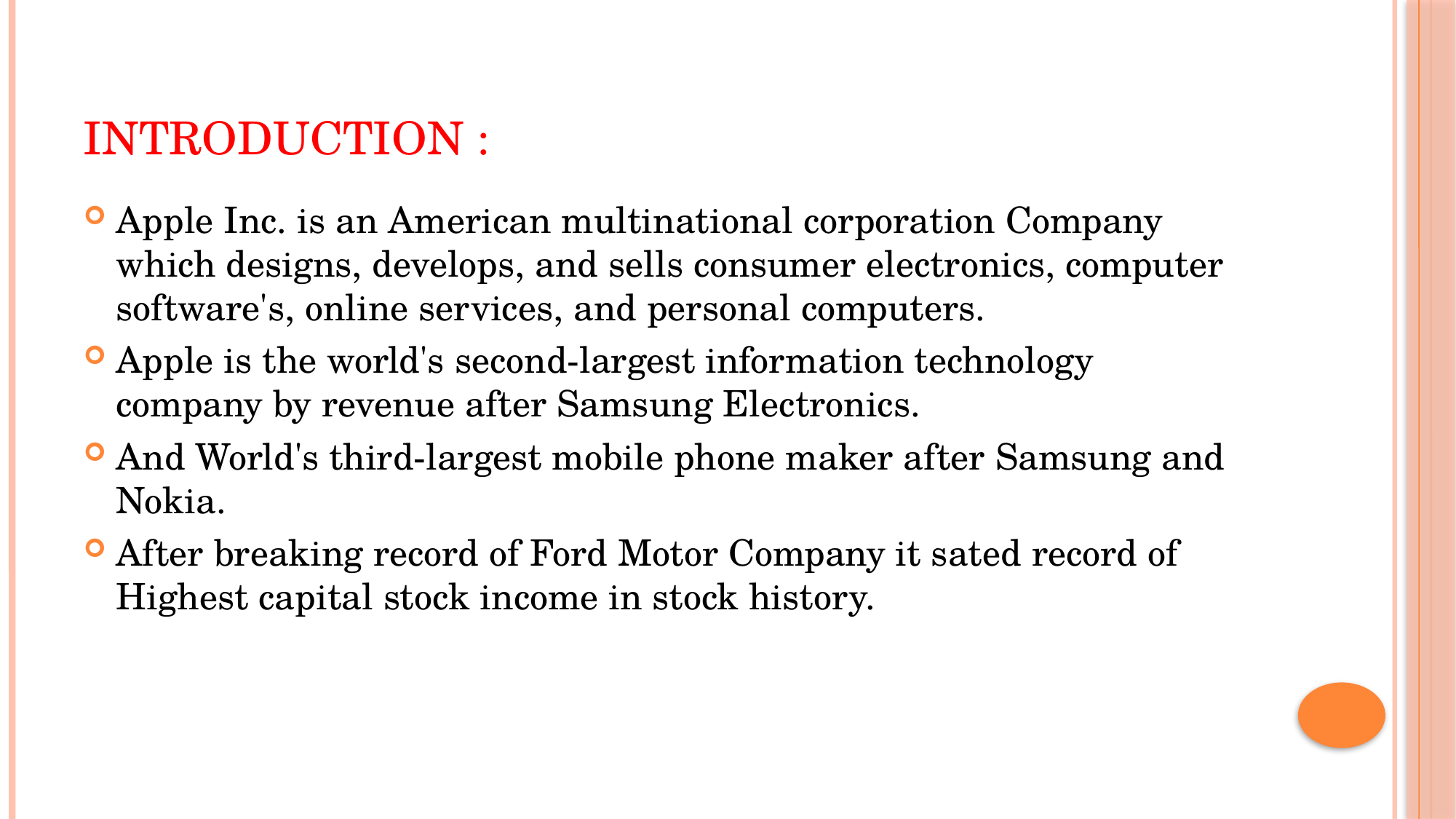

# INTRODUCTION :
Apple Inc. is an American multinational corporation Company which designs, develops, and sells consumer electronics, computer software's, online services, and personal computers.
Apple is the world's second-largest information technology company by revenue after Samsung Electronics.
And World's third-largest mobile phone maker after Samsung and Nokia.
After breaking record of Ford Motor Company it sated record of Highest capital stock income in stock history.